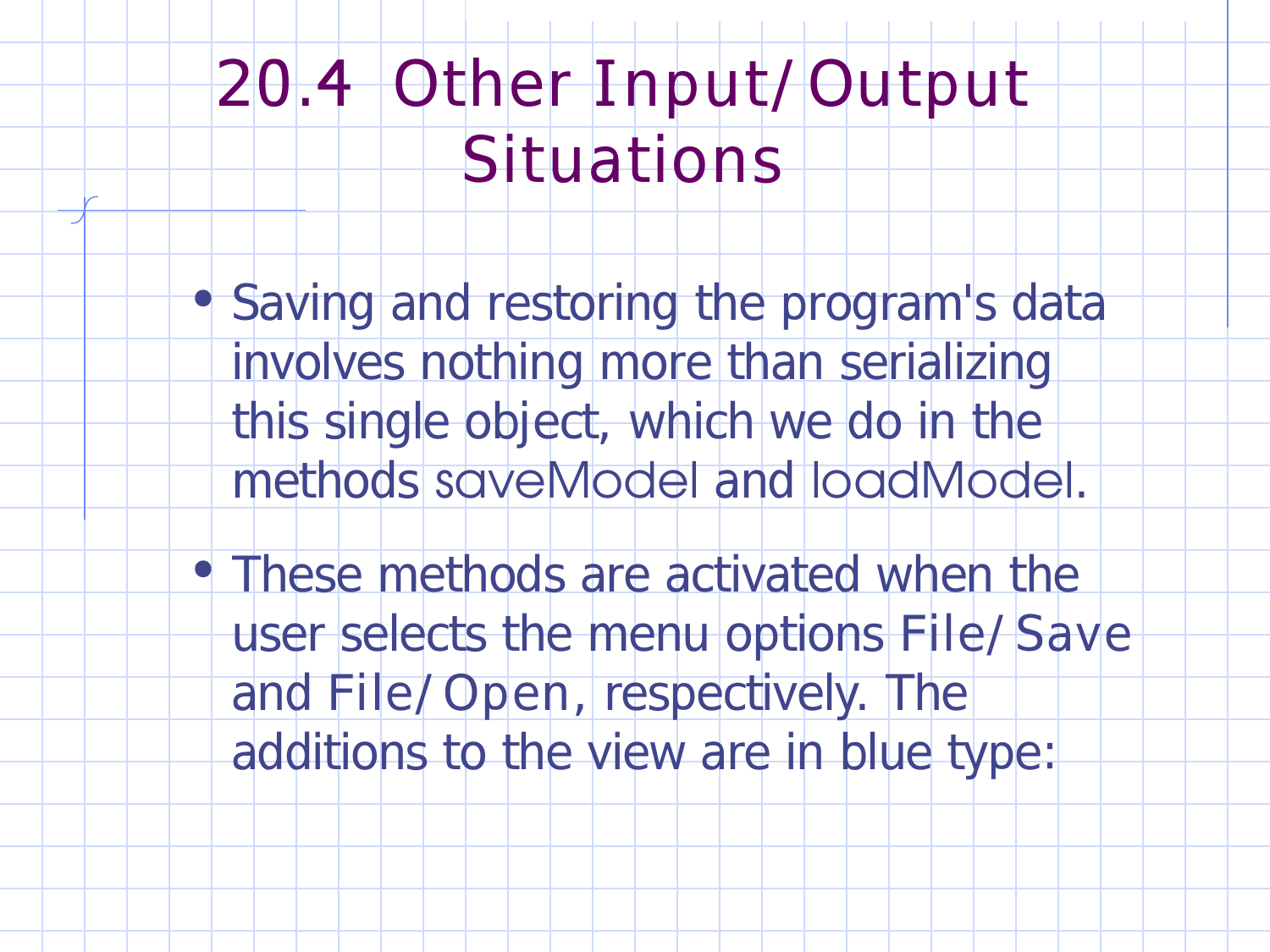

# 20.4  Other Input/Output Situations
Saving and restoring the program's data involves nothing more than serializing this single object, which we do in the methods saveModel and loadModel.

These methods are activated when the user selects the menu options File/Save and File/Open, respectively. The additions to the view are in blue type: